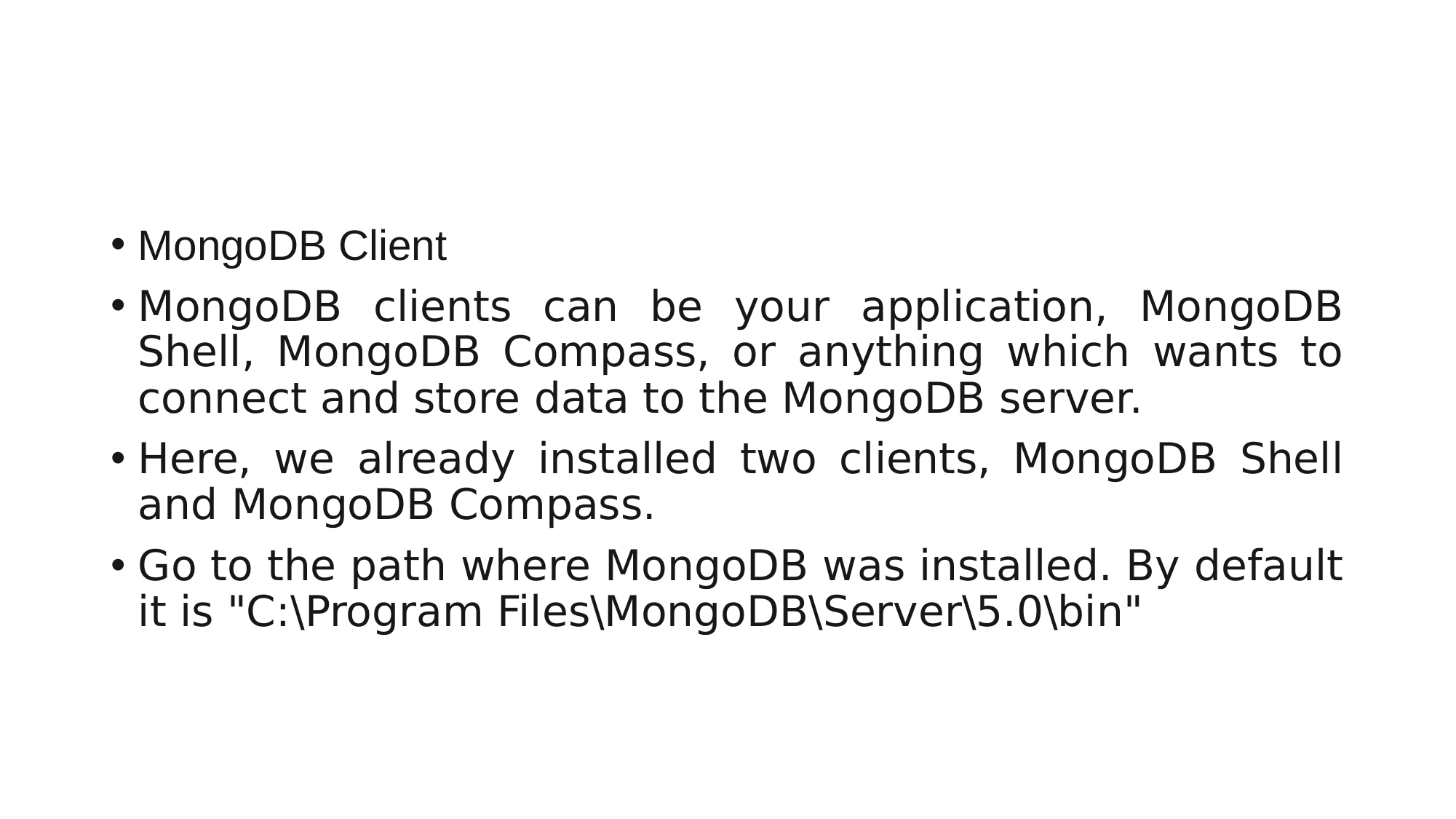

#
MongoDB Client
MongoDB clients can be your application, MongoDB Shell, MongoDB Compass, or anything which wants to connect and store data to the MongoDB server.
Here, we already installed two clients, MongoDB Shell and MongoDB Compass.
Go to the path where MongoDB was installed. By default it is "C:\Program Files\MongoDB\Server\5.0\bin"